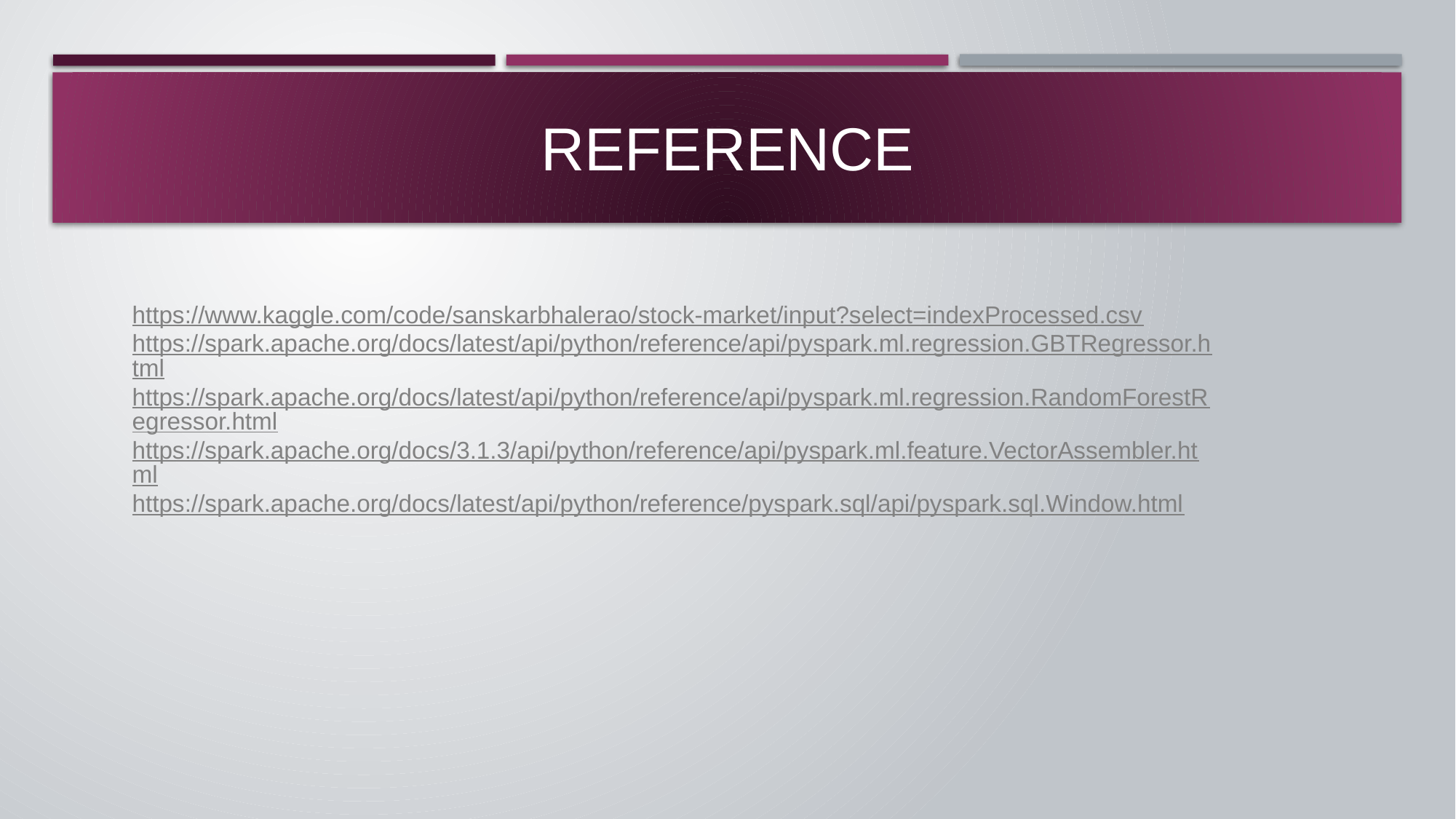

# reference
https://www.kaggle.com/code/sanskarbhalerao/stock-market/input?select=indexProcessed.csv
https://spark.apache.org/docs/latest/api/python/reference/api/pyspark.ml.regression.GBTRegressor.html
https://spark.apache.org/docs/latest/api/python/reference/api/pyspark.ml.regression.RandomForestRegressor.html
https://spark.apache.org/docs/3.1.3/api/python/reference/api/pyspark.ml.feature.VectorAssembler.html
https://spark.apache.org/docs/latest/api/python/reference/pyspark.sql/api/pyspark.sql.Window.html